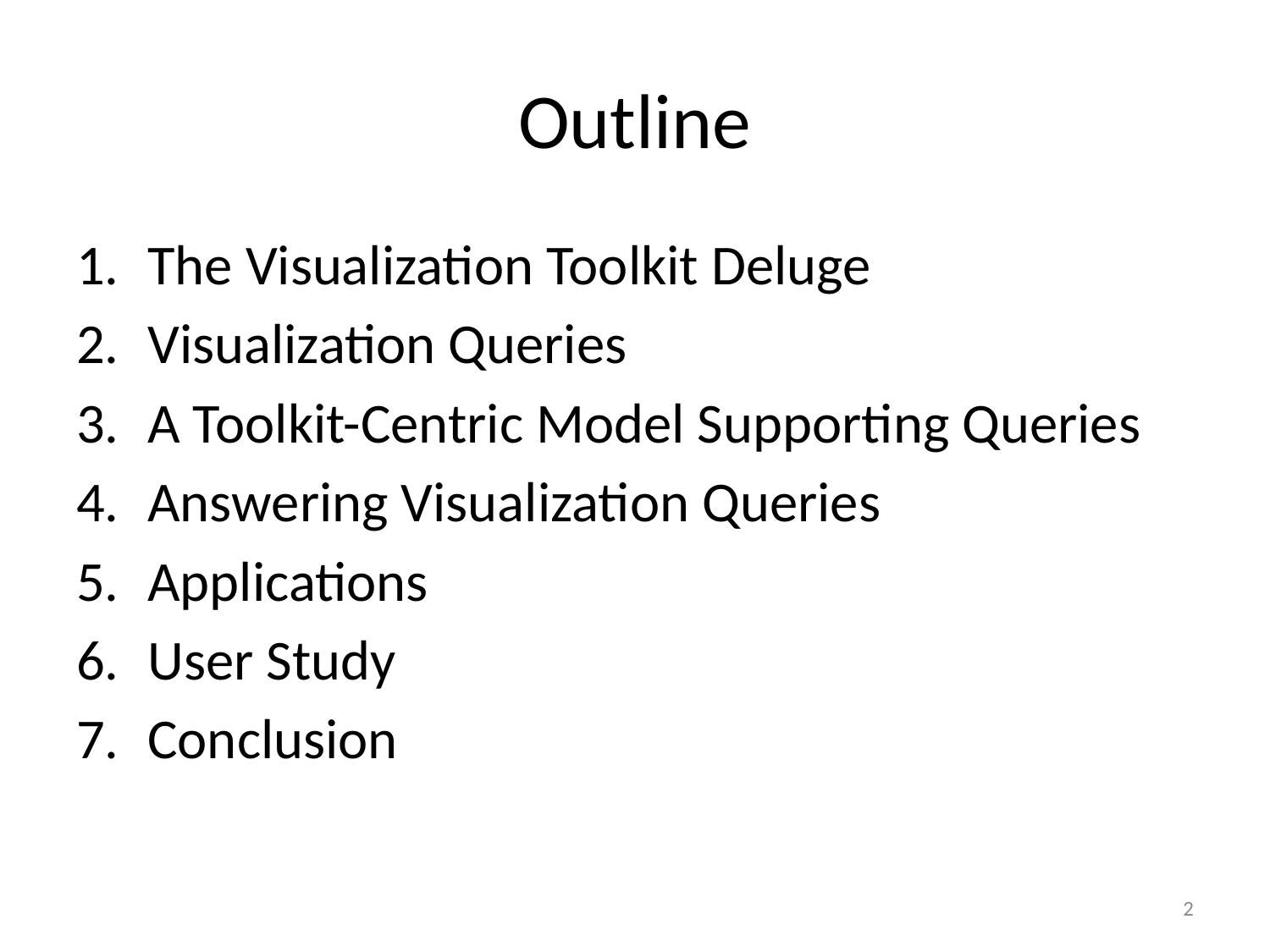

# Outline
The Visualization Toolkit Deluge
Visualization Queries
A Toolkit-Centric Model Supporting Queries
Answering Visualization Queries
Applications
User Study
Conclusion
2